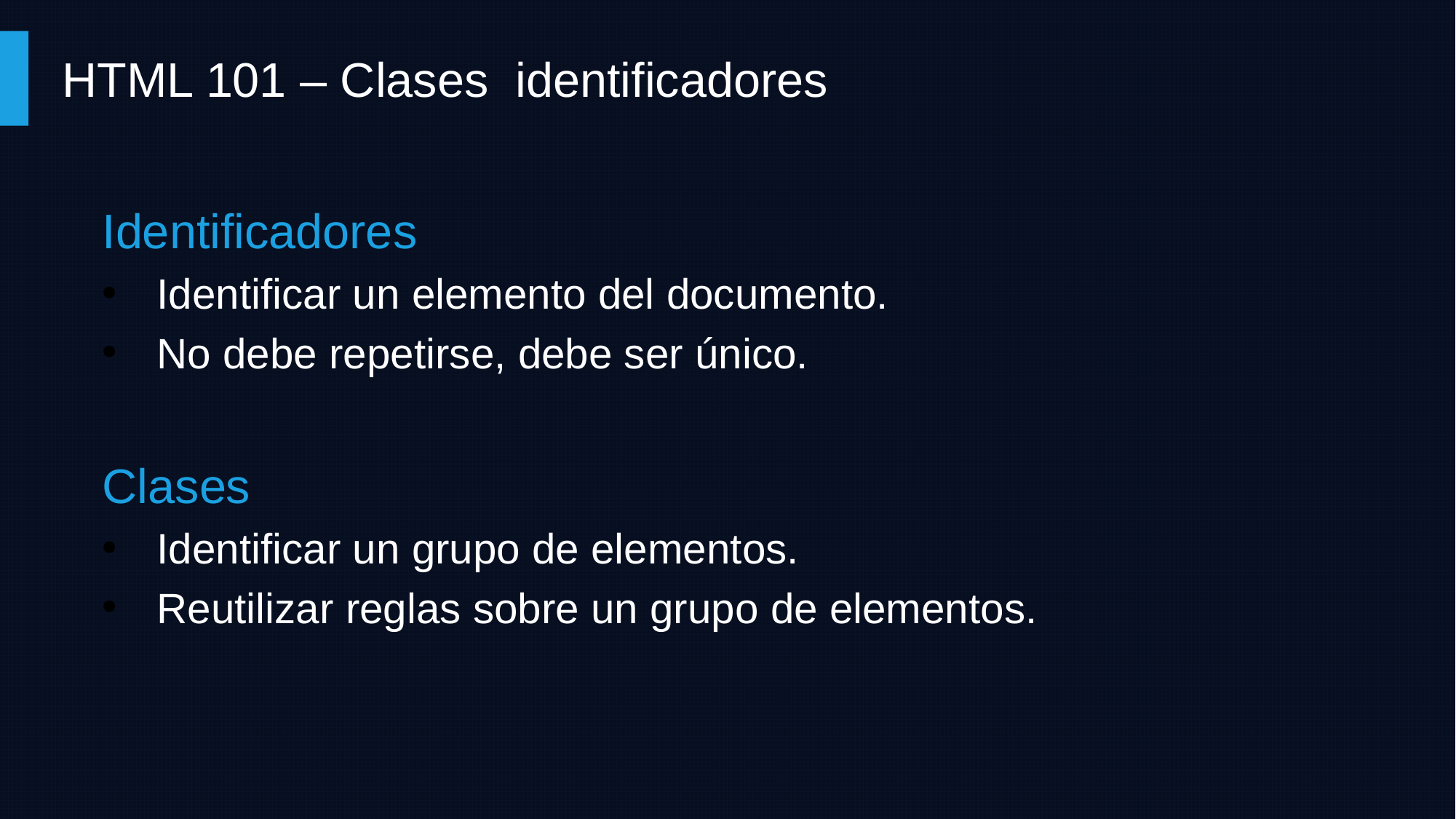

# HTML 101 – Clases  identificadores
Identificadores
Identificar un elemento del documento.
No debe repetirse, debe ser único.

Clases
Identificar un grupo de elementos.
Reutilizar reglas sobre un grupo de elementos.